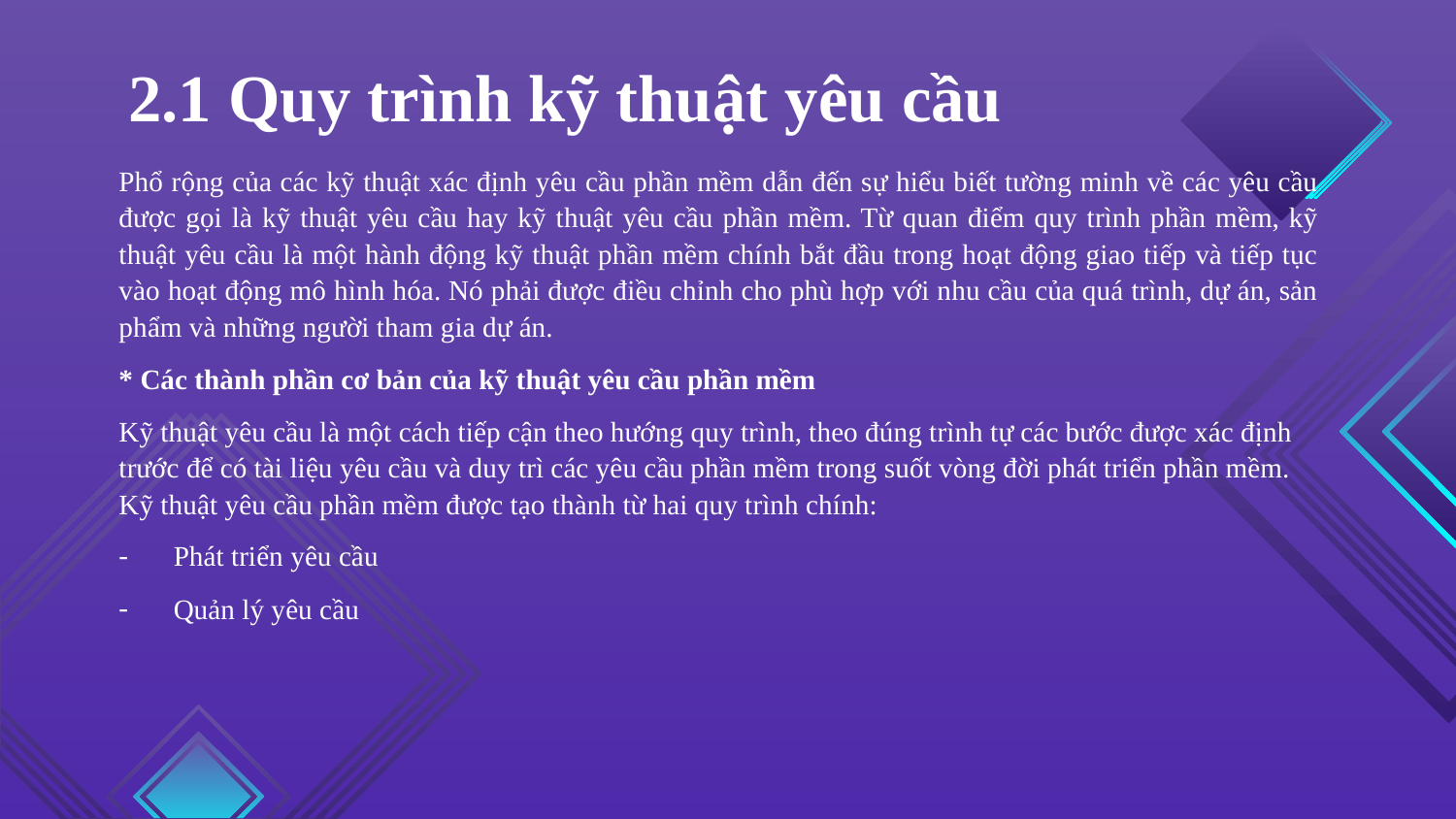

2.1 Quy trình kỹ thuật yêu cầu
Phổ rộng của các kỹ thuật xác định yêu cầu phần mềm dẫn đến sự hiểu biết tường minh về các yêu cầu được gọi là kỹ thuật yêu cầu hay kỹ thuật yêu cầu phần mềm. Từ quan điểm quy trình phần mềm, kỹ thuật yêu cầu là một hành động kỹ thuật phần mềm chính bắt đầu trong hoạt động giao tiếp và tiếp tục vào hoạt động mô hình hóa. Nó phải được điều chỉnh cho phù hợp với nhu cầu của quá trình, dự án, sản phẩm và những người tham gia dự án.
* Các thành phần cơ bản của kỹ thuật yêu cầu phần mềm
Kỹ thuật yêu cầu là một cách tiếp cận theo hướng quy trình, theo đúng trình tự các bước được xác định trước để có tài liệu yêu cầu và duy trì các yêu cầu phần mềm trong suốt vòng đời phát triển phần mềm. Kỹ thuật yêu cầu phần mềm được tạo thành từ hai quy trình chính:
Phát triển yêu cầu
Quản lý yêu cầu